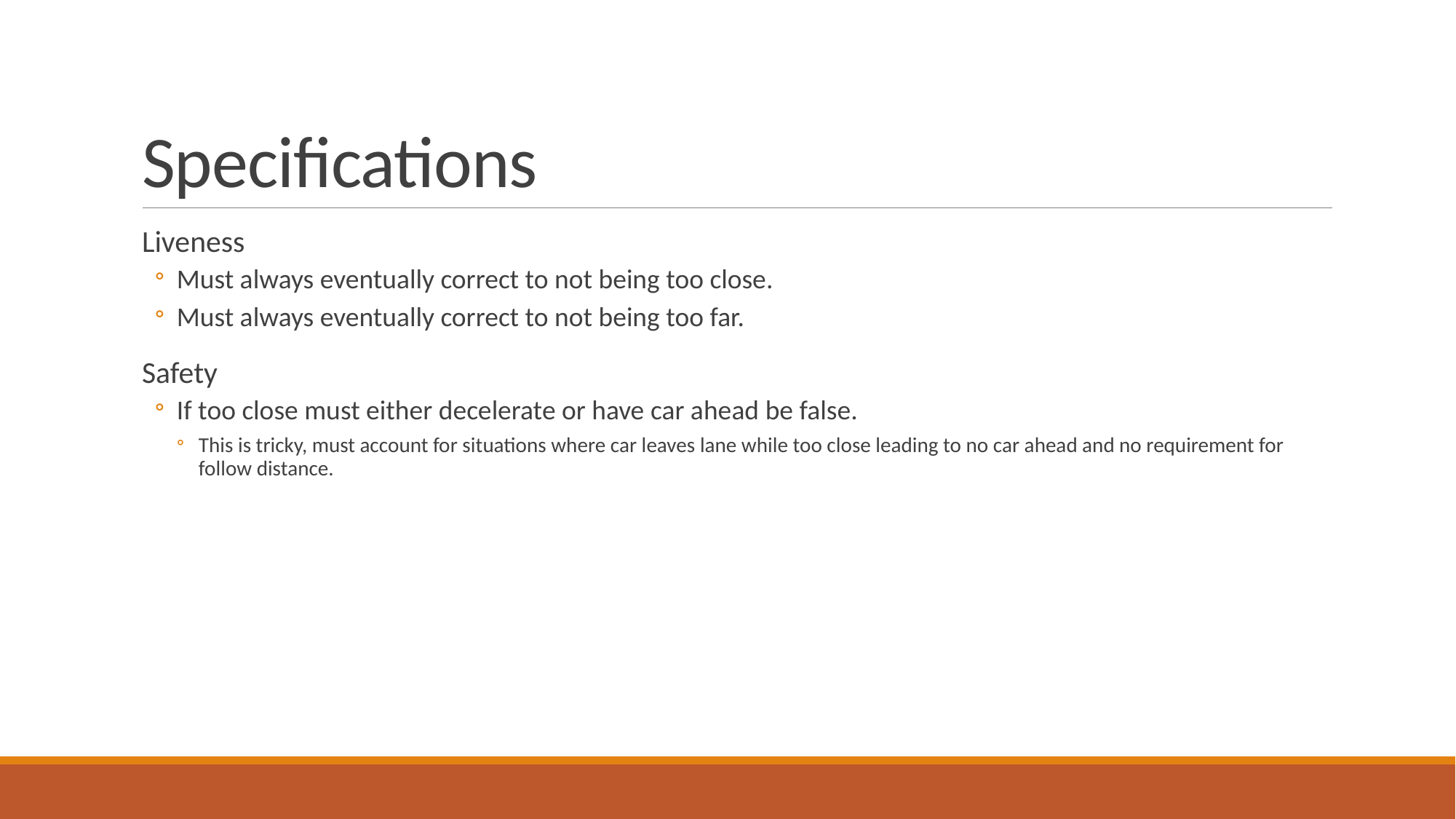

# Specifications
Liveness
Must always eventually correct to not being too close.
Must always eventually correct to not being too far.
Safety
If too close must either decelerate or have car ahead be false.
This is tricky, must account for situations where car leaves lane while too close leading to no car ahead and no requirement for follow distance.